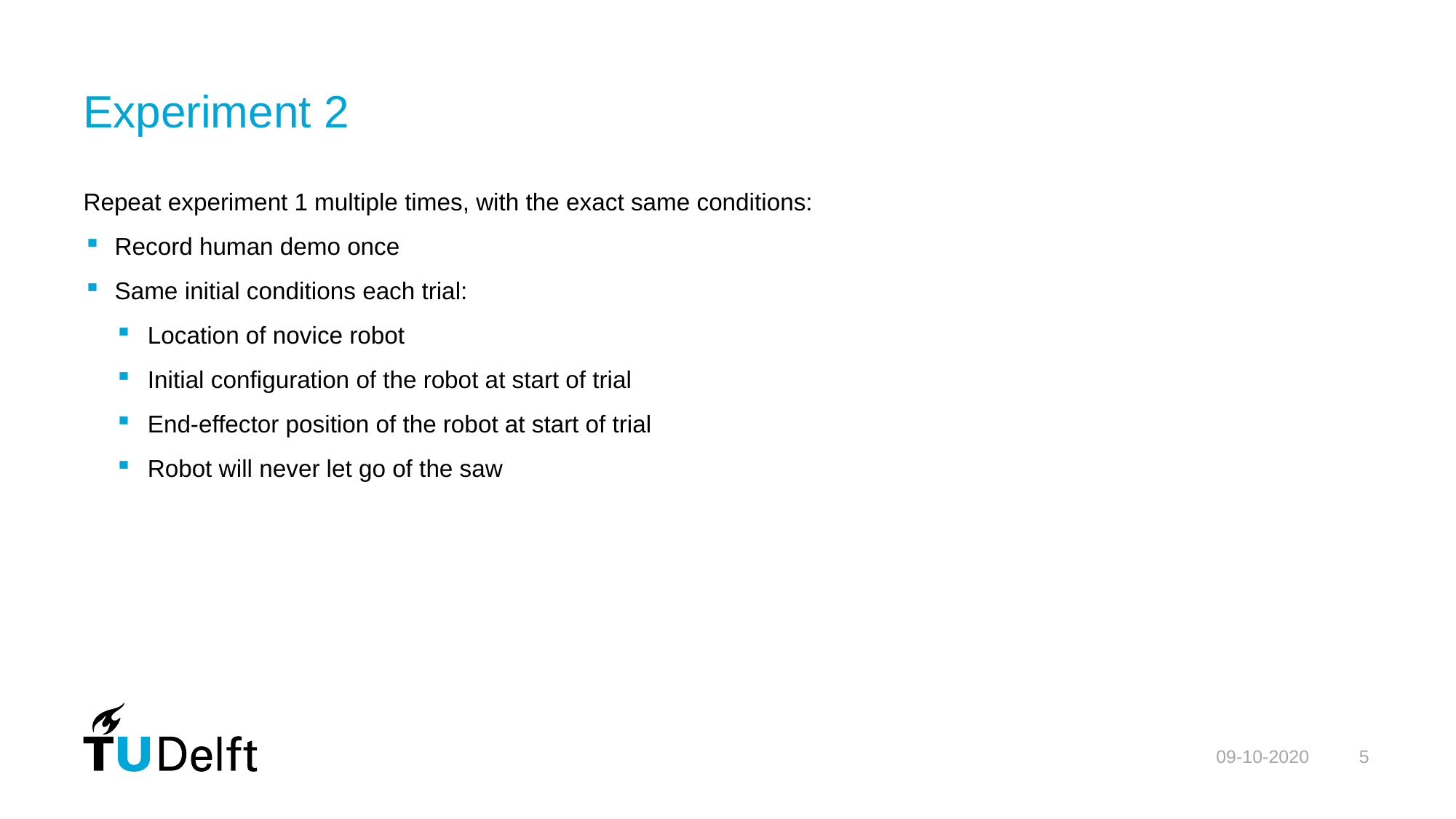

# Experiment 2
Repeat experiment 1 multiple times, with the exact same conditions:
Record human demo once
Same initial conditions each trial:
Location of novice robot
Initial configuration of the robot at start of trial
End-effector position of the robot at start of trial
Robot will never let go of the saw

09-10-2020
5